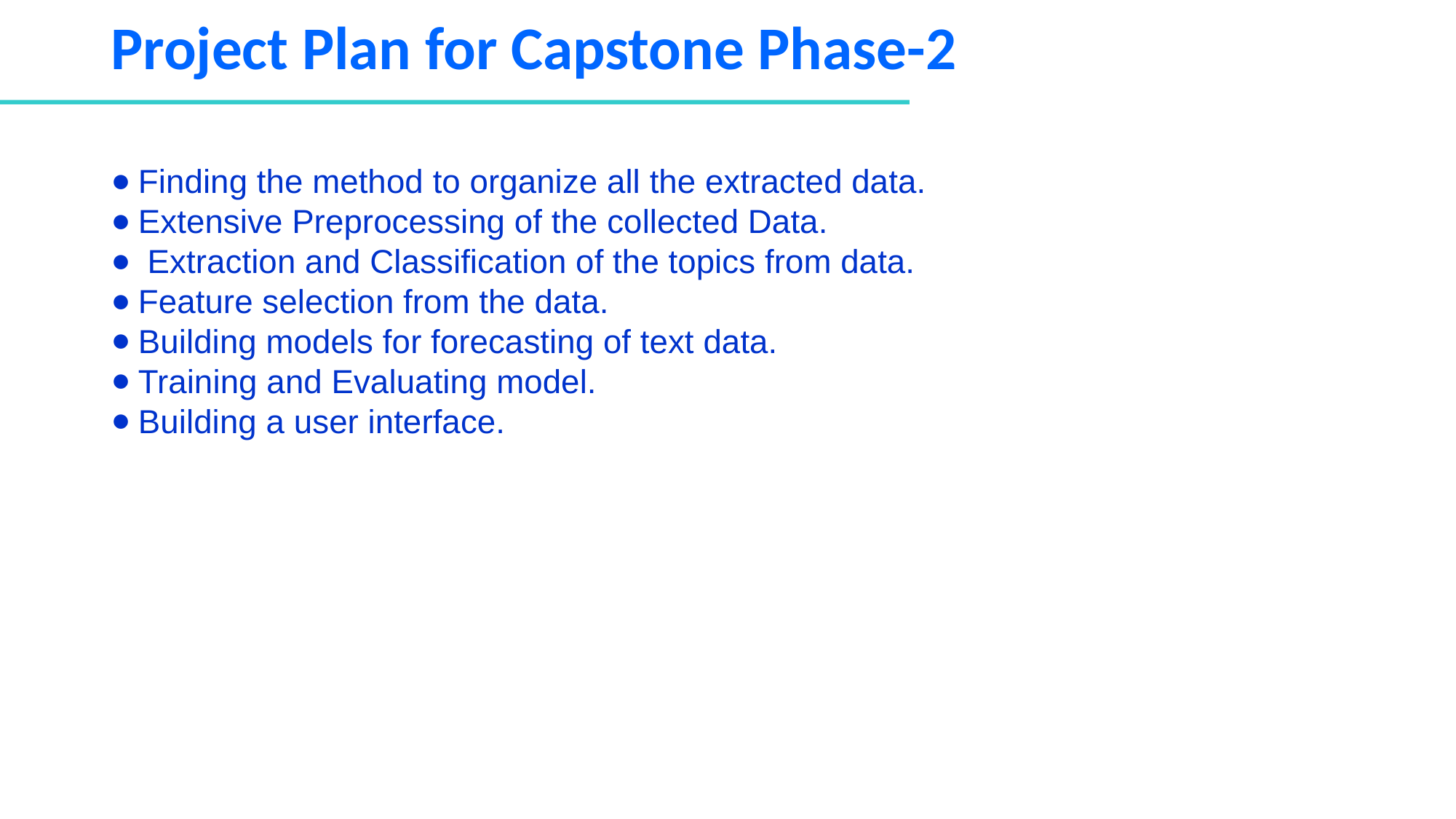

# Project Plan for Capstone Phase-2
Finding the method to organize all the extracted data.
Extensive Preprocessing of the collected Data.
 Extraction and Classification of the topics from data.
Feature selection from the data.
Building models for forecasting of text data.
Training and Evaluating model.
Building a user interface.